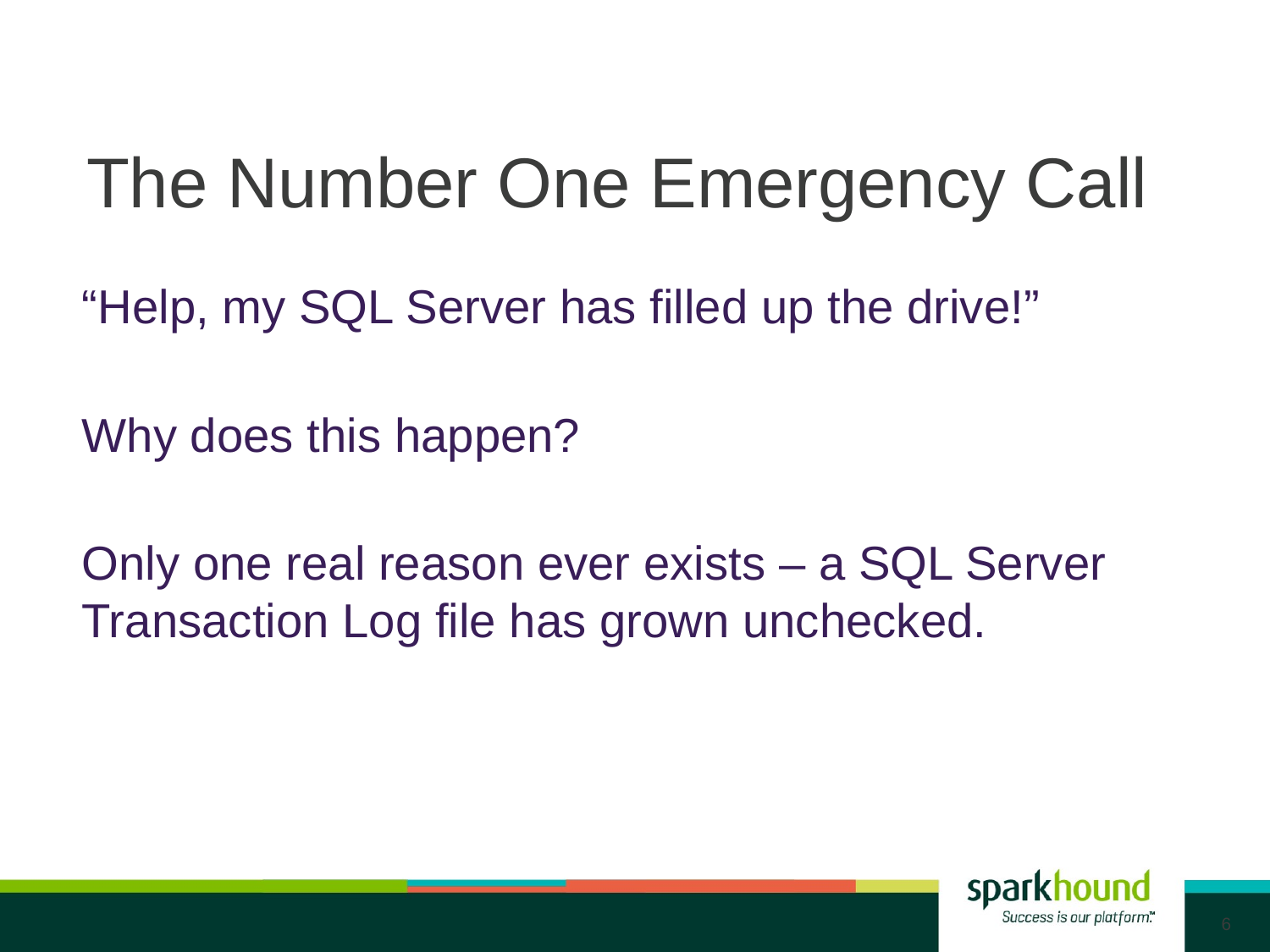

# The Number One Emergency Call
“Help, my SQL Server has filled up the drive!”

Why does this happen?

Only one real reason ever exists – a SQL Server Transaction Log file has grown unchecked.
6